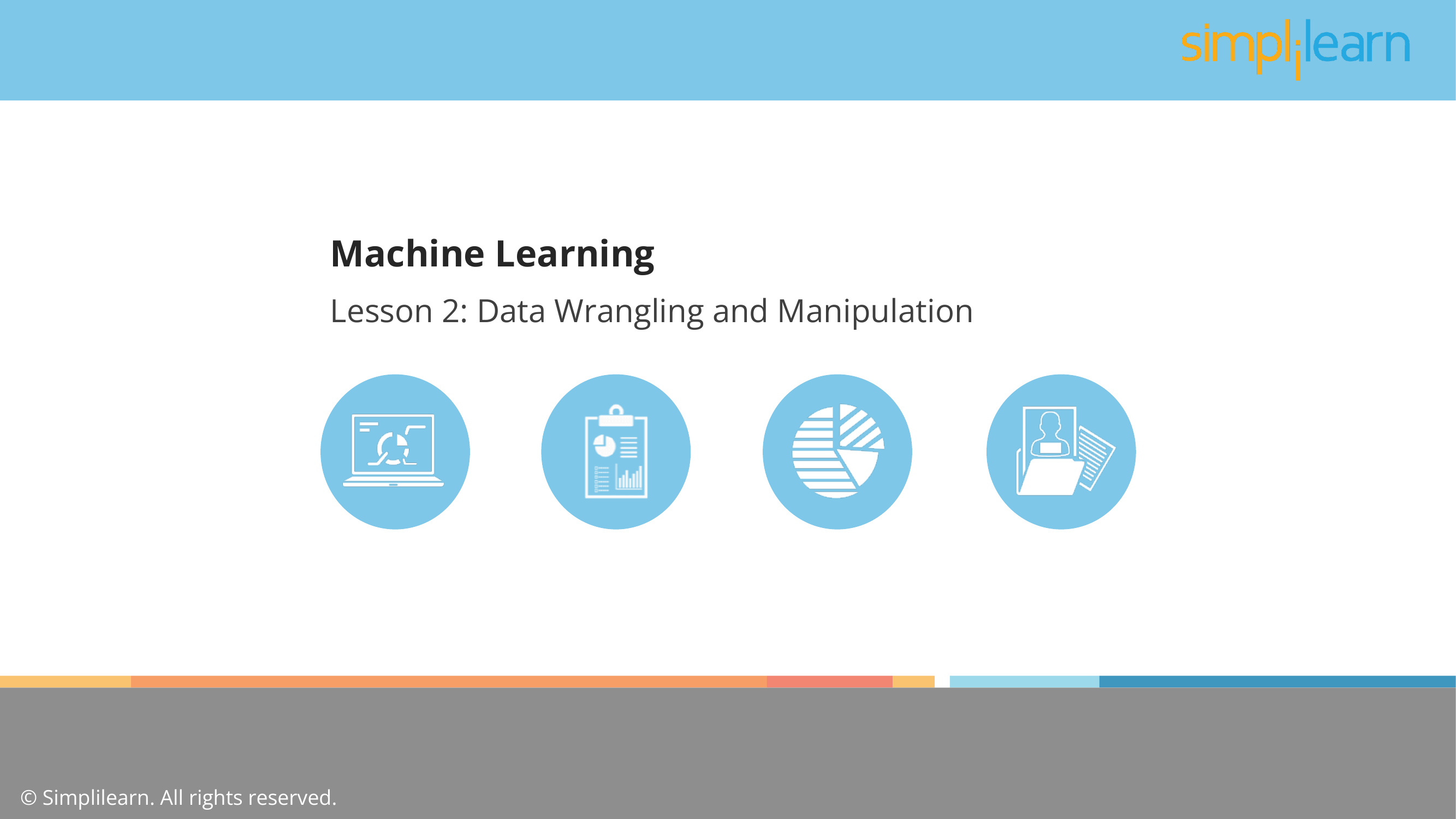

Machine Learning
Lesson 2: Data Wrangling and Manipulation